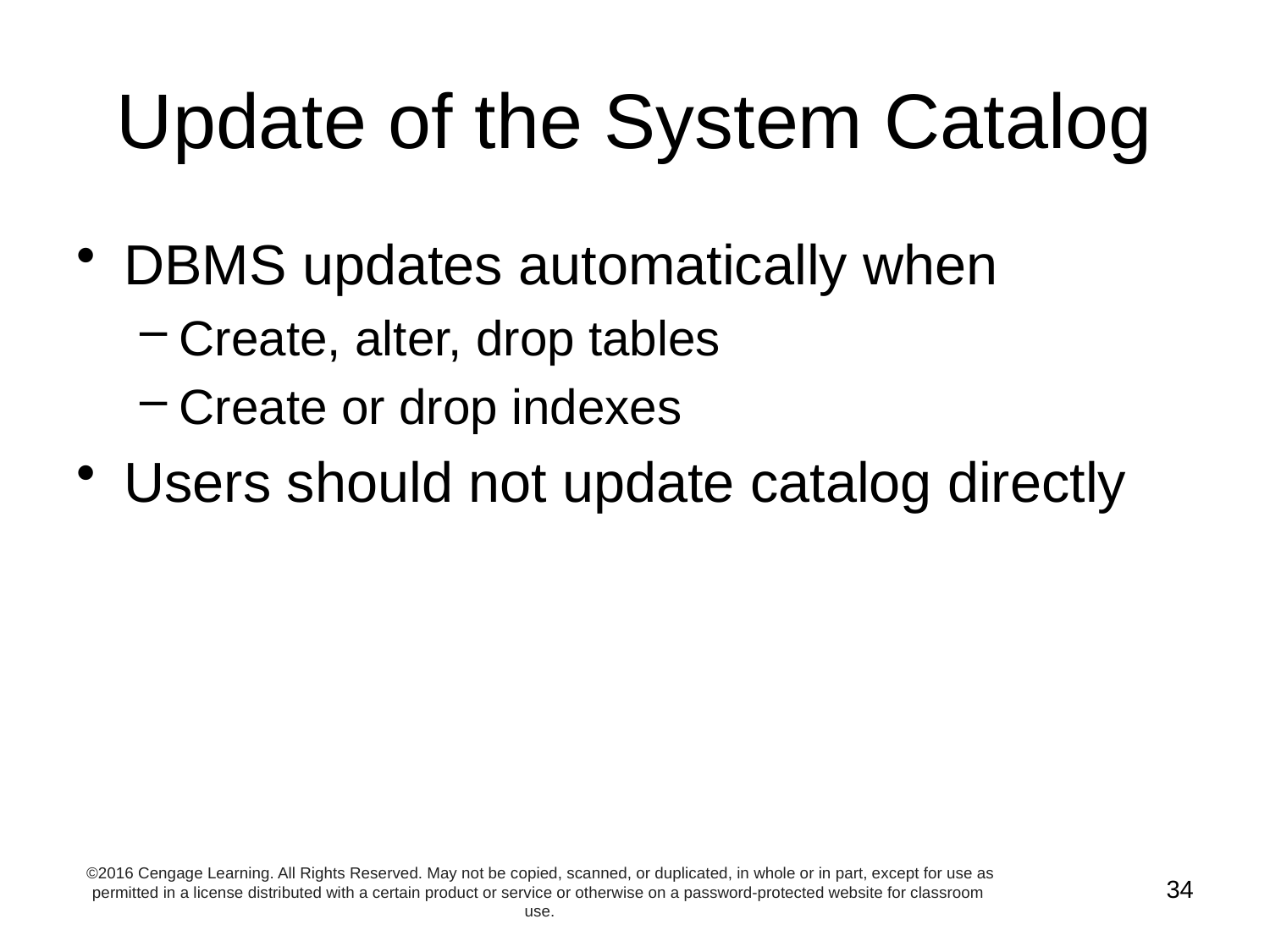

# Update of the System Catalog
DBMS updates automatically when
Create, alter, drop tables
Create or drop indexes
Users should not update catalog directly
©2016 Cengage Learning. All Rights Reserved. May not be copied, scanned, or duplicated, in whole or in part, except for use as permitted in a license distributed with a certain product or service or otherwise on a password-protected website for classroom  use.

34